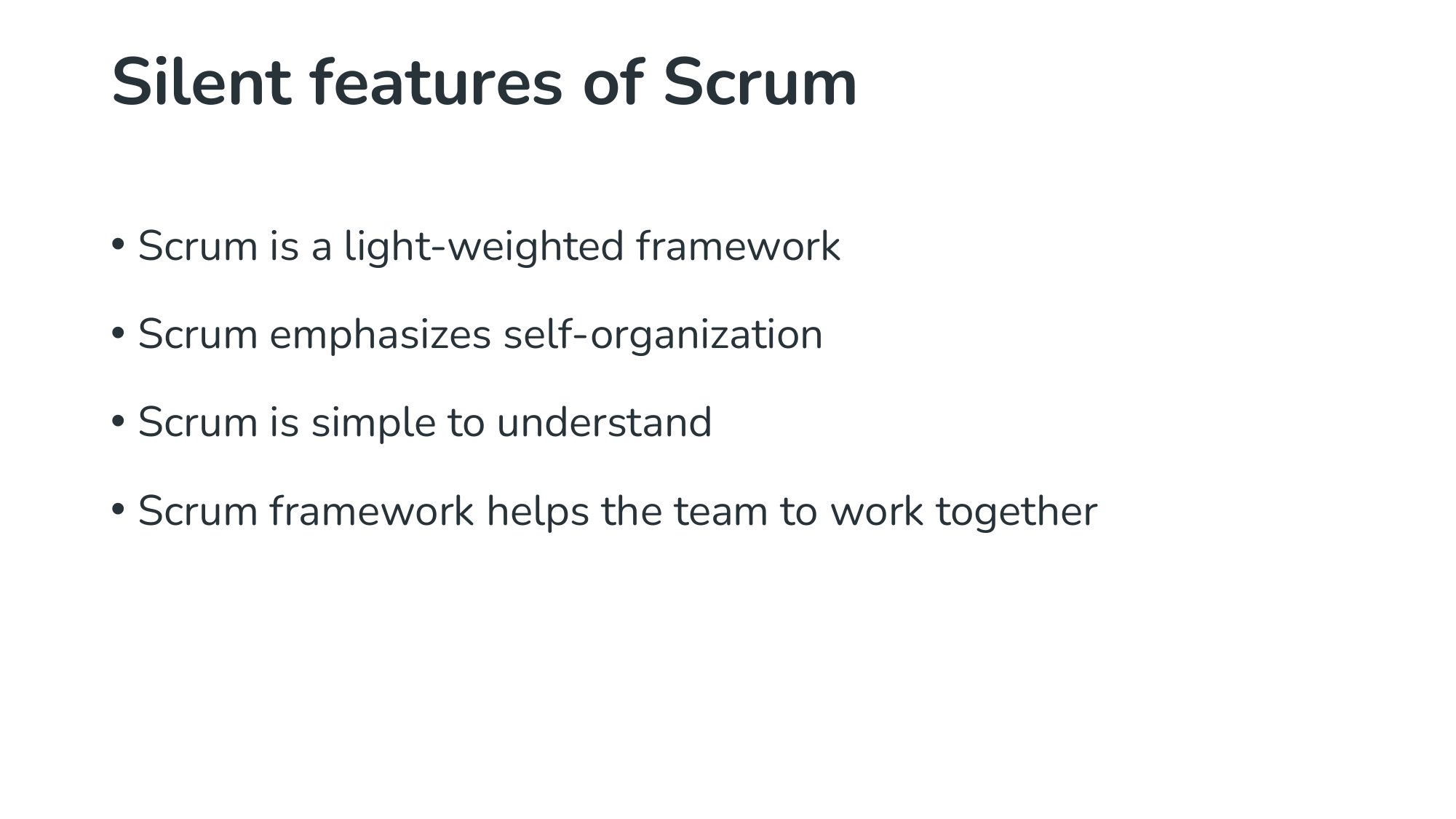

# Silent features of Scrum
Scrum is a light-weighted framework
Scrum emphasizes self-organization
Scrum is simple to understand
Scrum framework helps the team to work together